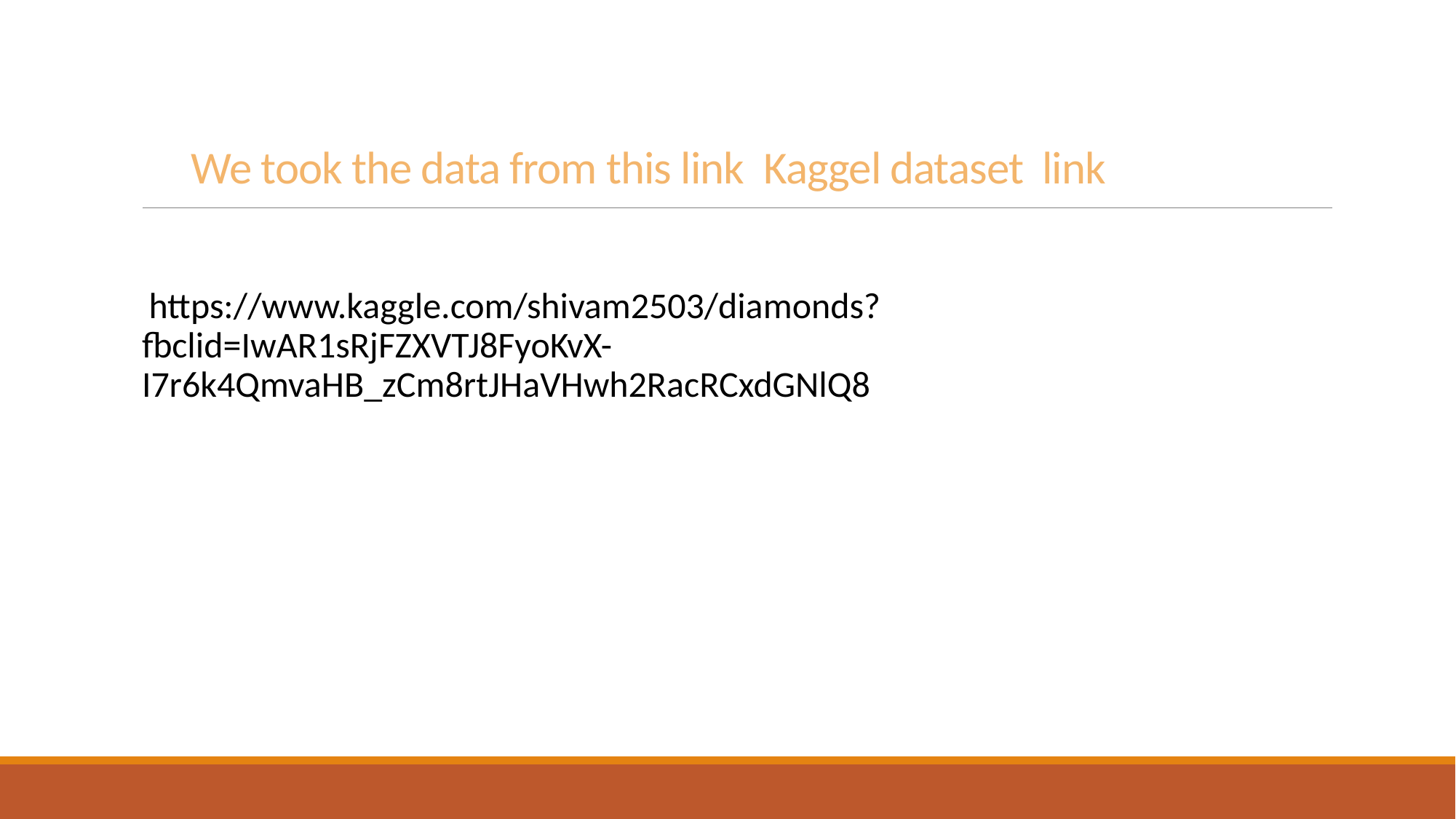

# We took the data from this link  Kaggel dataset  link
 https://www.kaggle.com/shivam2503/diamonds?fbclid=IwAR1sRjFZXVTJ8FyoKvX-I7r6k4QmvaHB_zCm8rtJHaVHwh2RacRCxdGNlQ8